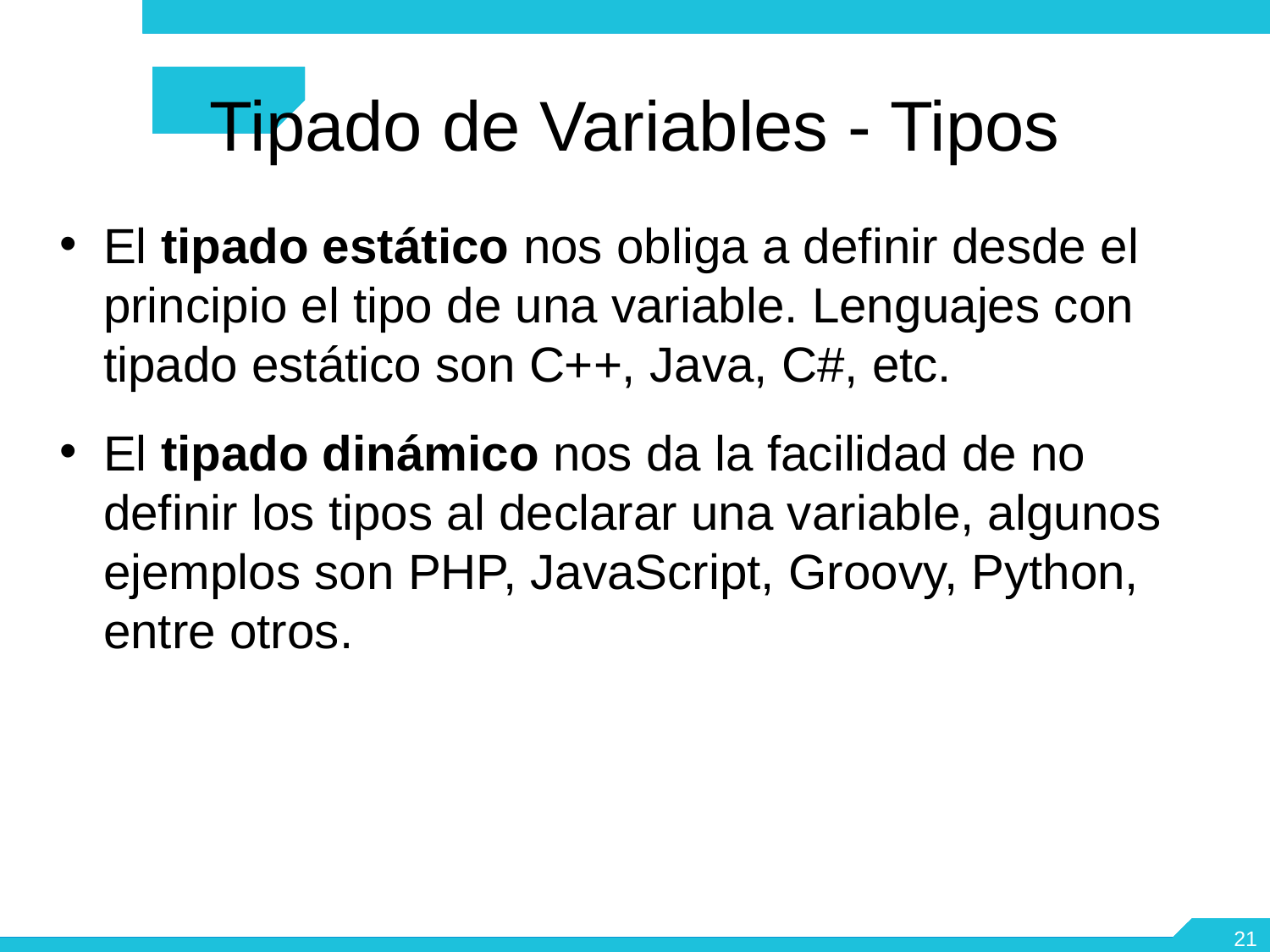

Tipado de Variables - Tipos
El tipado estático nos obliga a definir desde el principio el tipo de una variable. Lenguajes con tipado estático son C++, Java, C#, etc.

El tipado dinámico nos da la facilidad de no definir los tipos al declarar una variable, algunos ejemplos son PHP, JavaScript, Groovy, Python, entre otros.

21